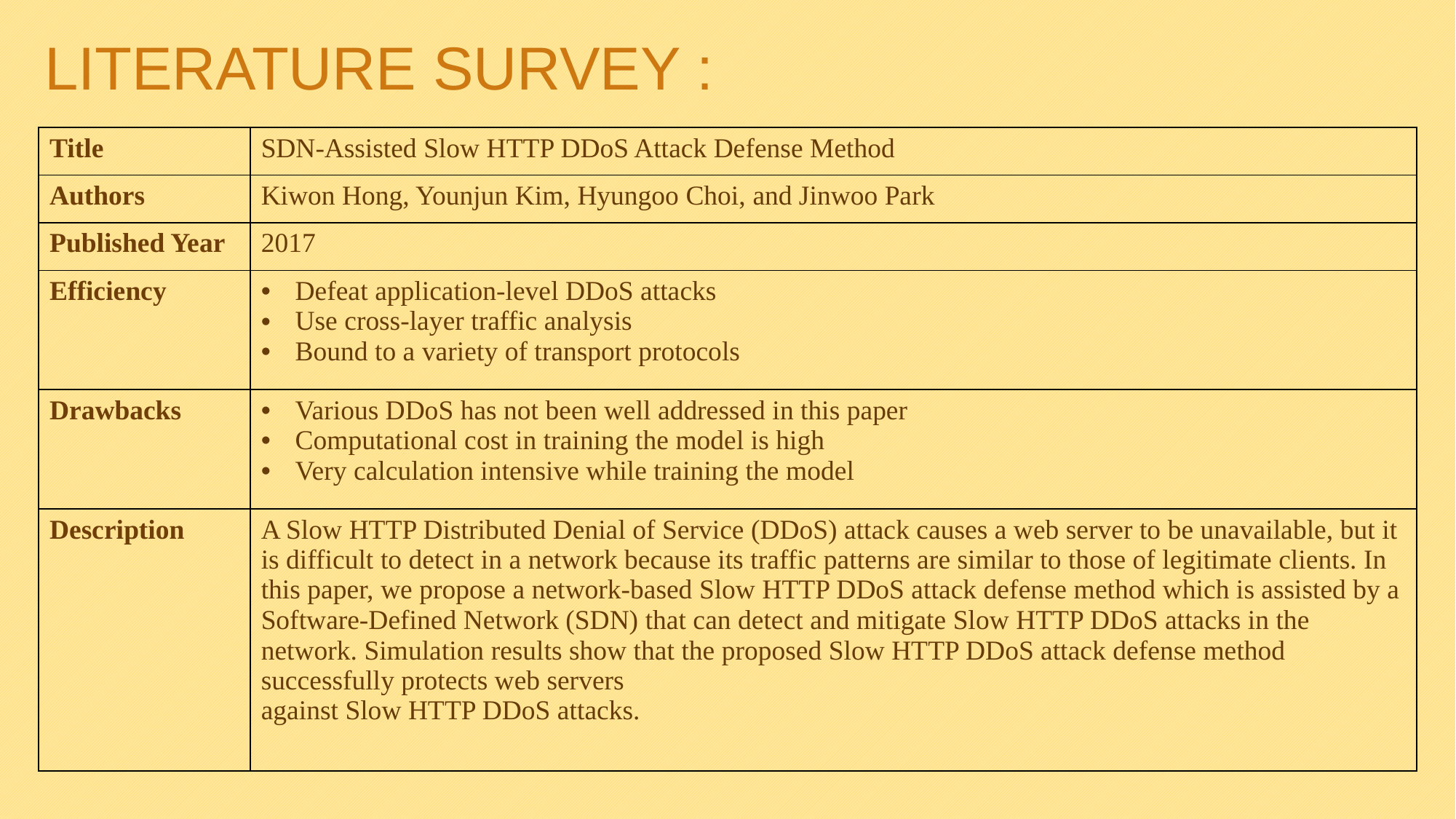

# LITERATURE SURVEY :
| Title | SDN-Assisted Slow HTTP DDoS Attack Defense Method |
| --- | --- |
| Authors | Kiwon Hong, Younjun Kim, Hyungoo Choi, and Jinwoo Park |
| Published Year | 2017 |
| Efficiency | Defeat application-level DDoS attacks Use cross-layer traffic analysis Bound to a variety of transport protocols |
| Drawbacks | Various DDoS has not been well addressed in this paper Computational cost in training the model is high Very calculation intensive while training the model |
| Description | A Slow HTTP Distributed Denial of Service (DDoS) attack causes a web server to be unavailable, but it is difficult to detect in a network because its traffic patterns are similar to those of legitimate clients. In this paper, we propose a network-based Slow HTTP DDoS attack defense method which is assisted by a Software-Defined Network (SDN) that can detect and mitigate Slow HTTP DDoS attacks in the network. Simulation results show that the proposed Slow HTTP DDoS attack defense method successfully protects web servers against Slow HTTP DDoS attacks. |